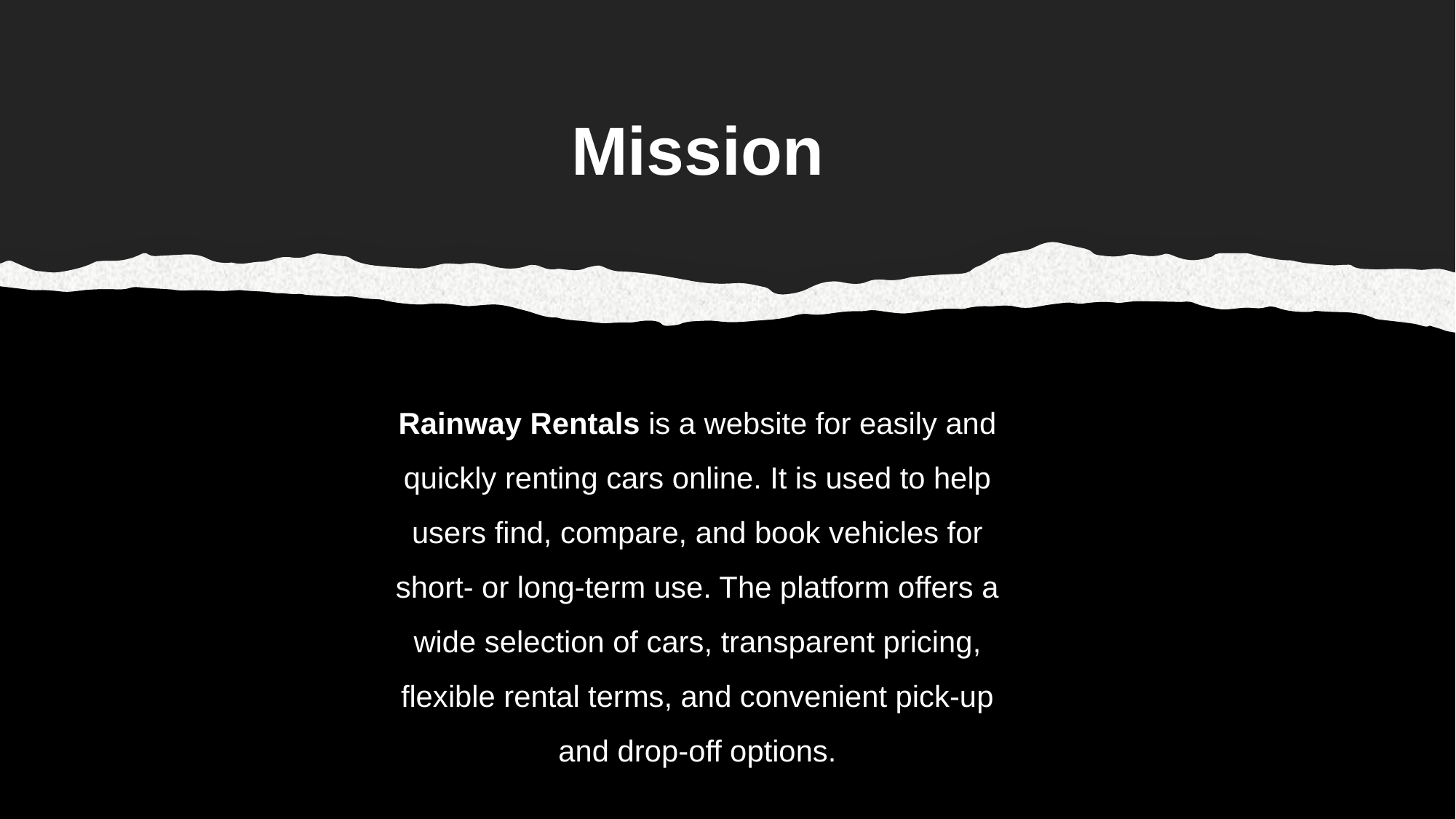

# Mission

Rainway Rentals is a website for easily and quickly renting cars online. It is used to help users find, compare, and book vehicles for short- or long-term use. The platform offers a wide selection of cars, transparent pricing, flexible rental terms, and convenient pick-up and drop-off options.